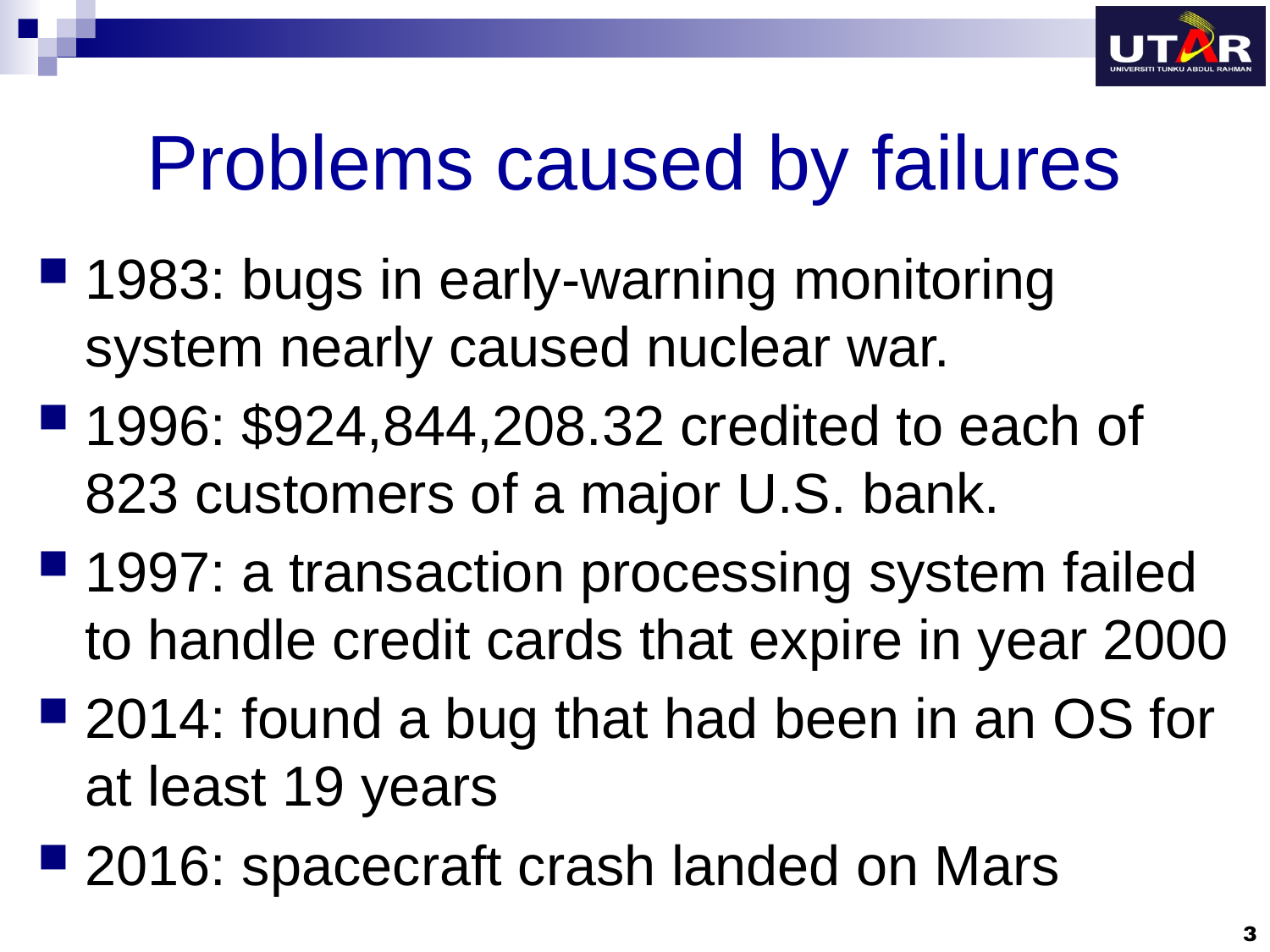

# Problems caused by failures
1983: bugs in early-warning monitoring system nearly caused nuclear war.
1996: $924,844,208.32 credited to each of 823 customers of a major U.S. bank.
1997: a transaction processing system failed to handle credit cards that expire in year 2000
2014: found a bug that had been in an OS for at least 19 years
2016: spacecraft crash landed on Mars
3